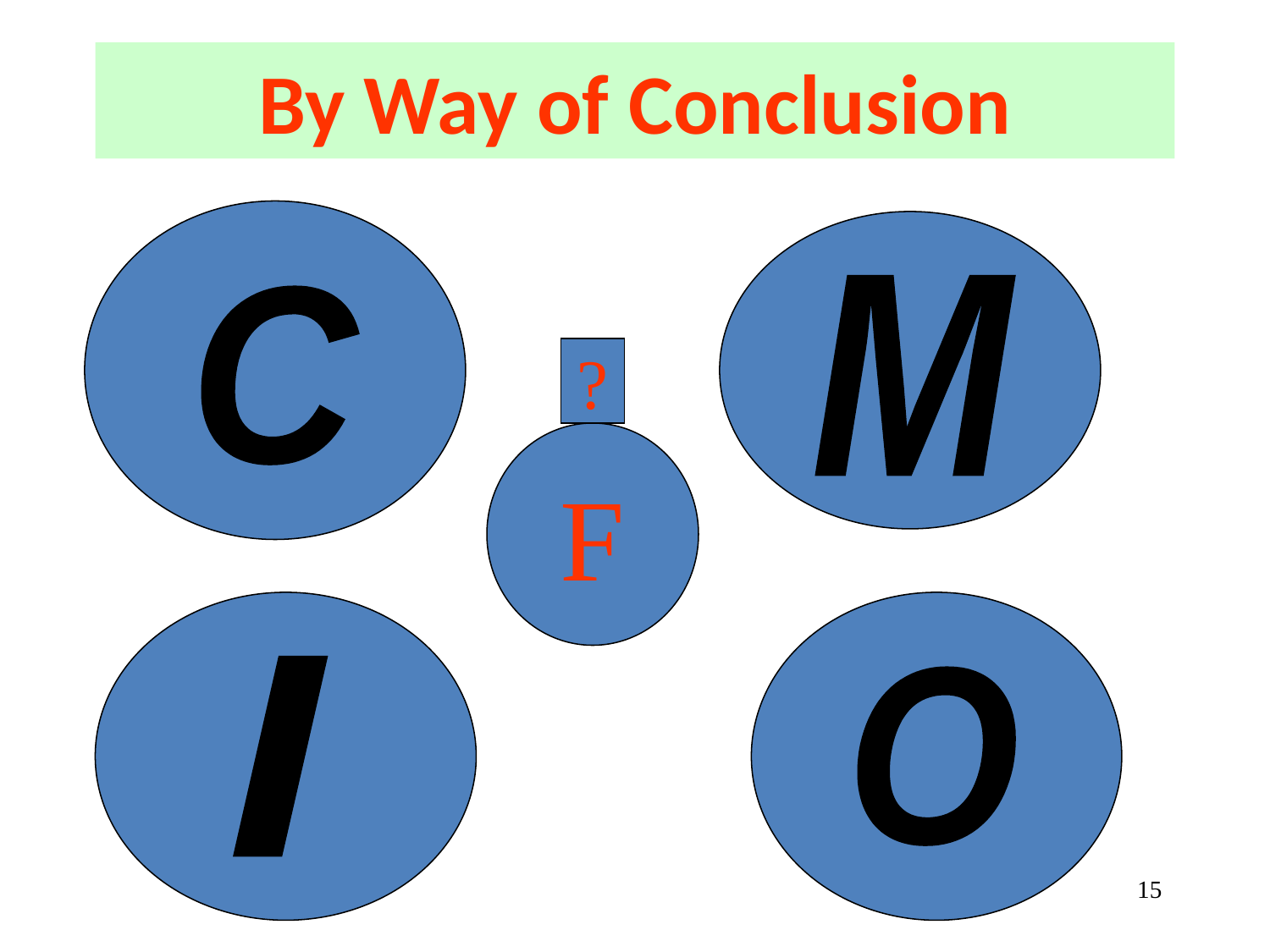

By Way of Conclusion

M
C

I
O
?
F
15